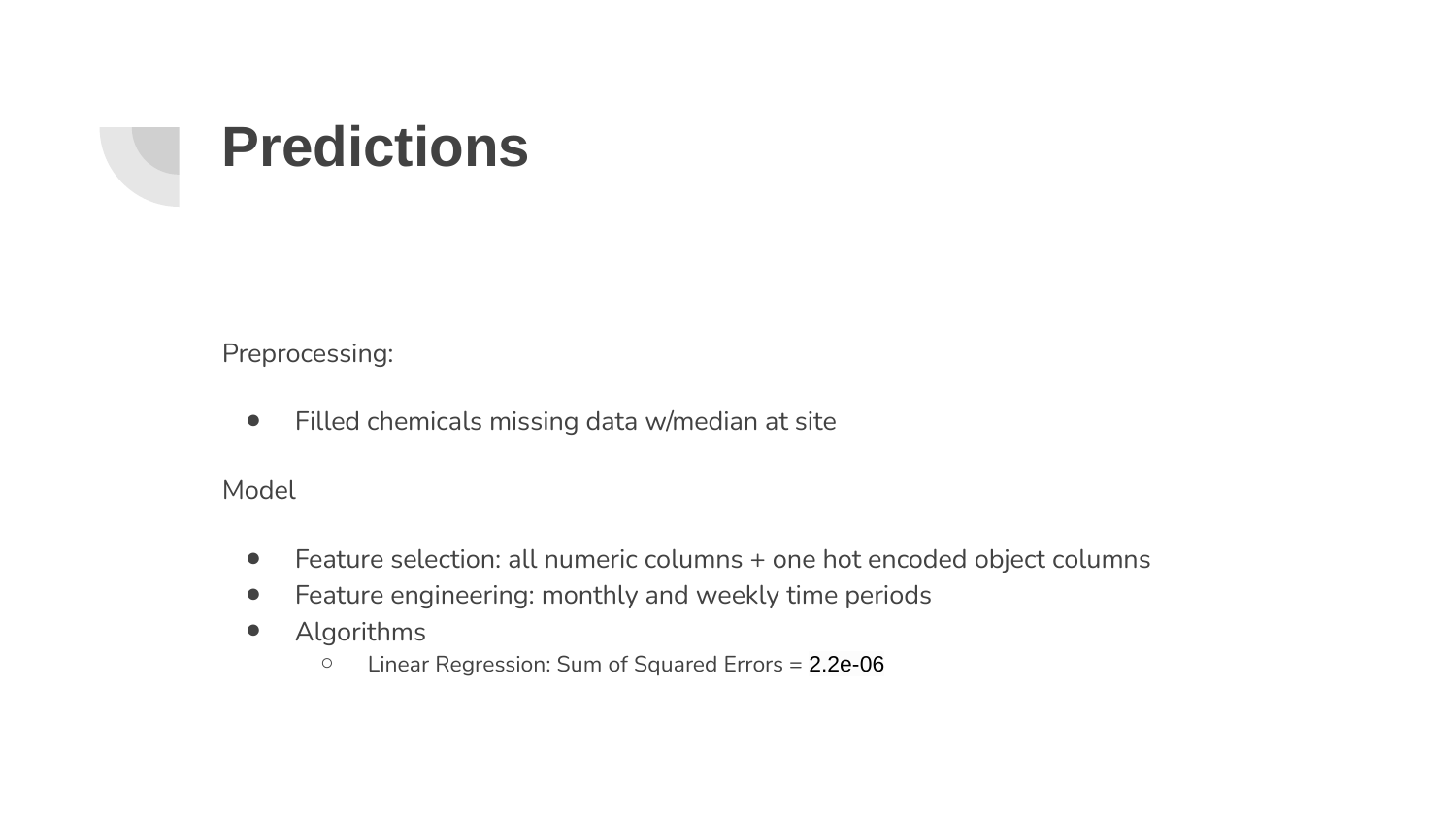

# Predictions
Preprocessing:
Filled chemicals missing data w/median at site
Model
Feature selection: all numeric columns + one hot encoded object columns
Feature engineering: monthly and weekly time periods
Algorithms
Linear Regression: Sum of Squared Errors = 2.2e-06